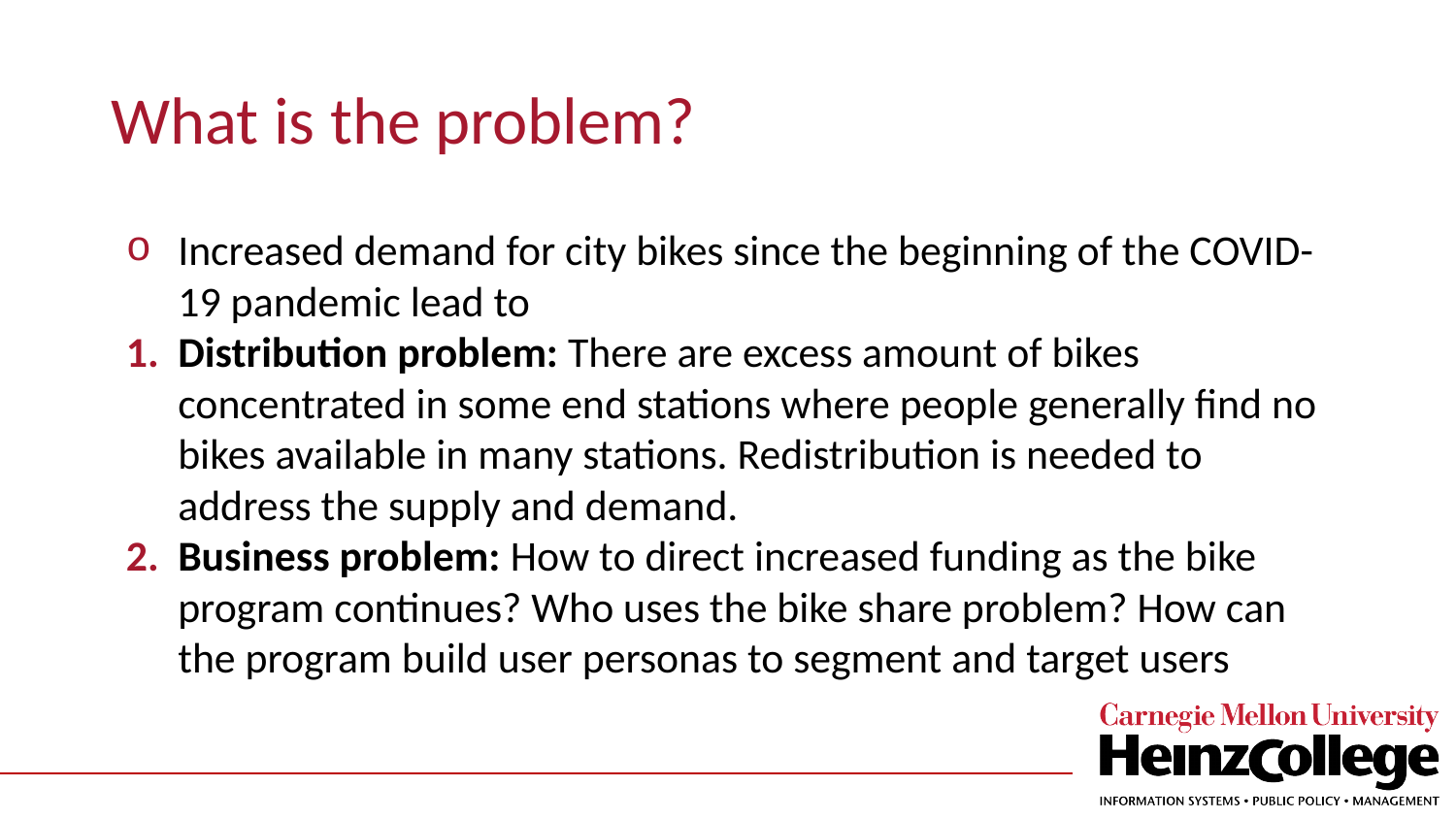

# What is the problem?
Increased demand for city bikes since the beginning of the COVID-19 pandemic lead to
Distribution problem: There are excess amount of bikes concentrated in some end stations where people generally find no bikes available in many stations. Redistribution is needed to address the supply and demand.
Business problem: How to direct increased funding as the bike program continues? Who uses the bike share problem? How can the program build user personas to segment and target users